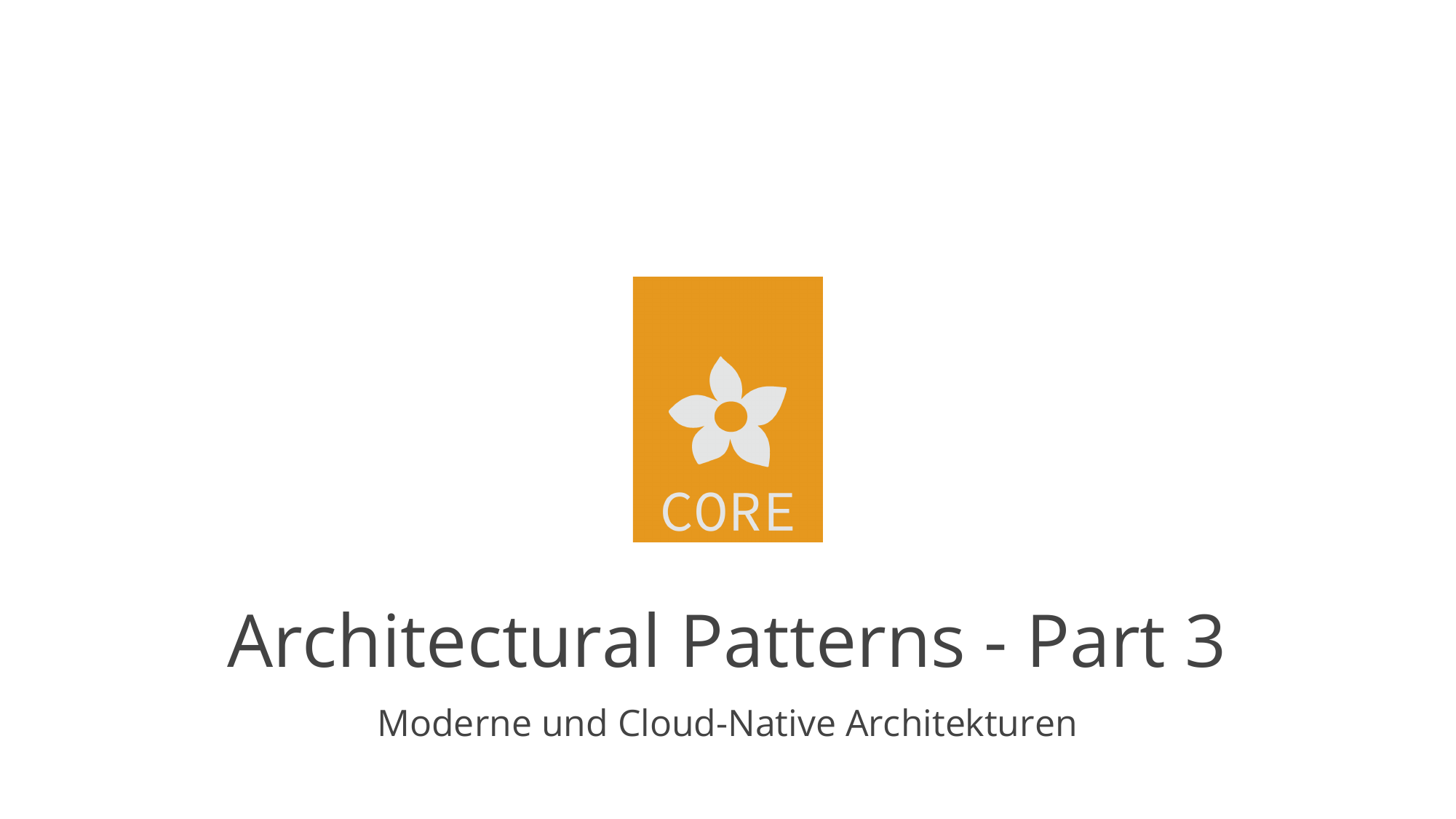

# Architectural Patterns - Part 3
Moderne und Cloud-Native Architekturen